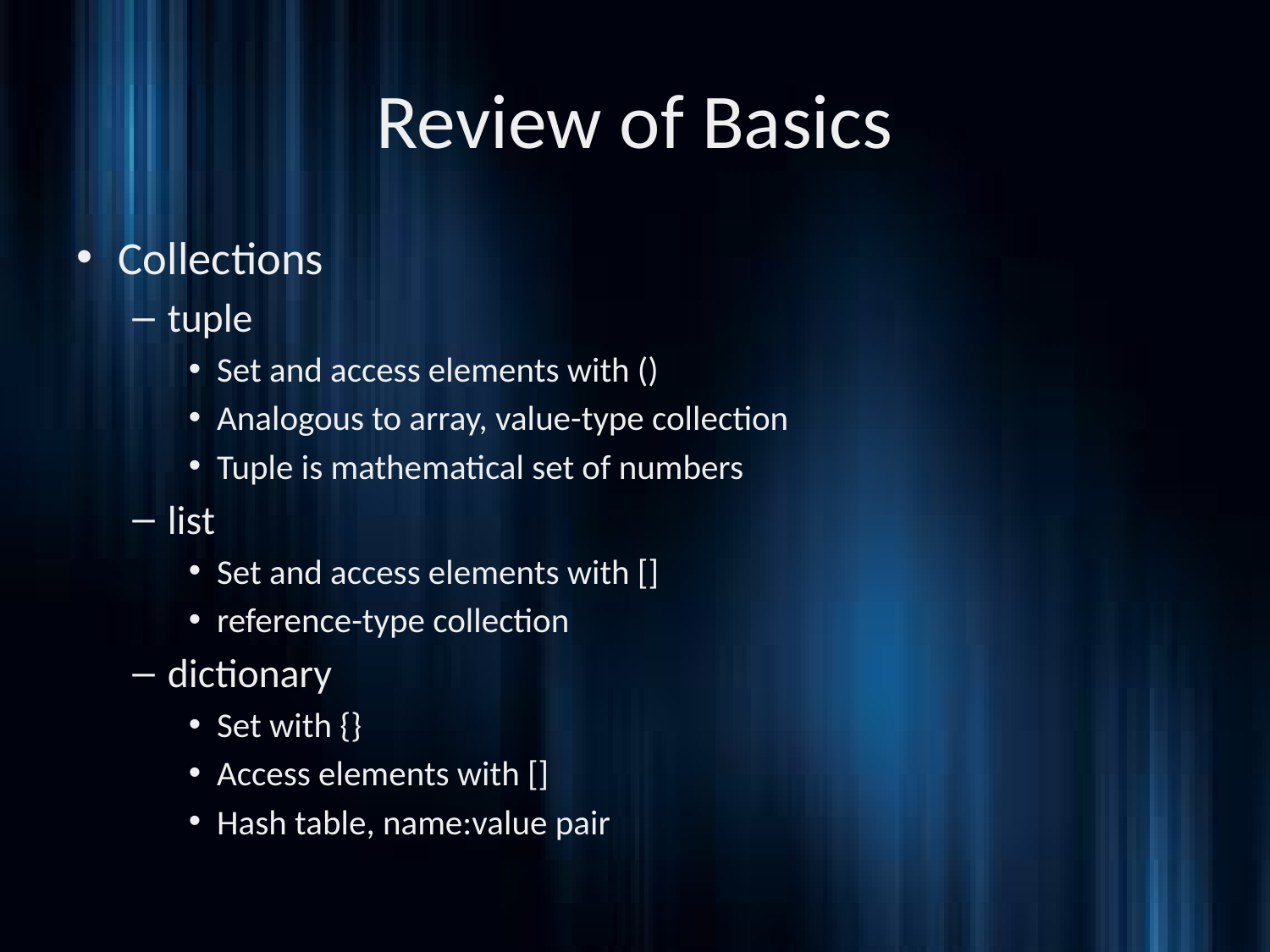

# Review of Basics
Collections
tuple
Set and access elements with ()
Analogous to array, value-type collection
Tuple is mathematical set of numbers
list
Set and access elements with []
reference-type collection
dictionary
Set with {}
Access elements with []
Hash table, name:value pair